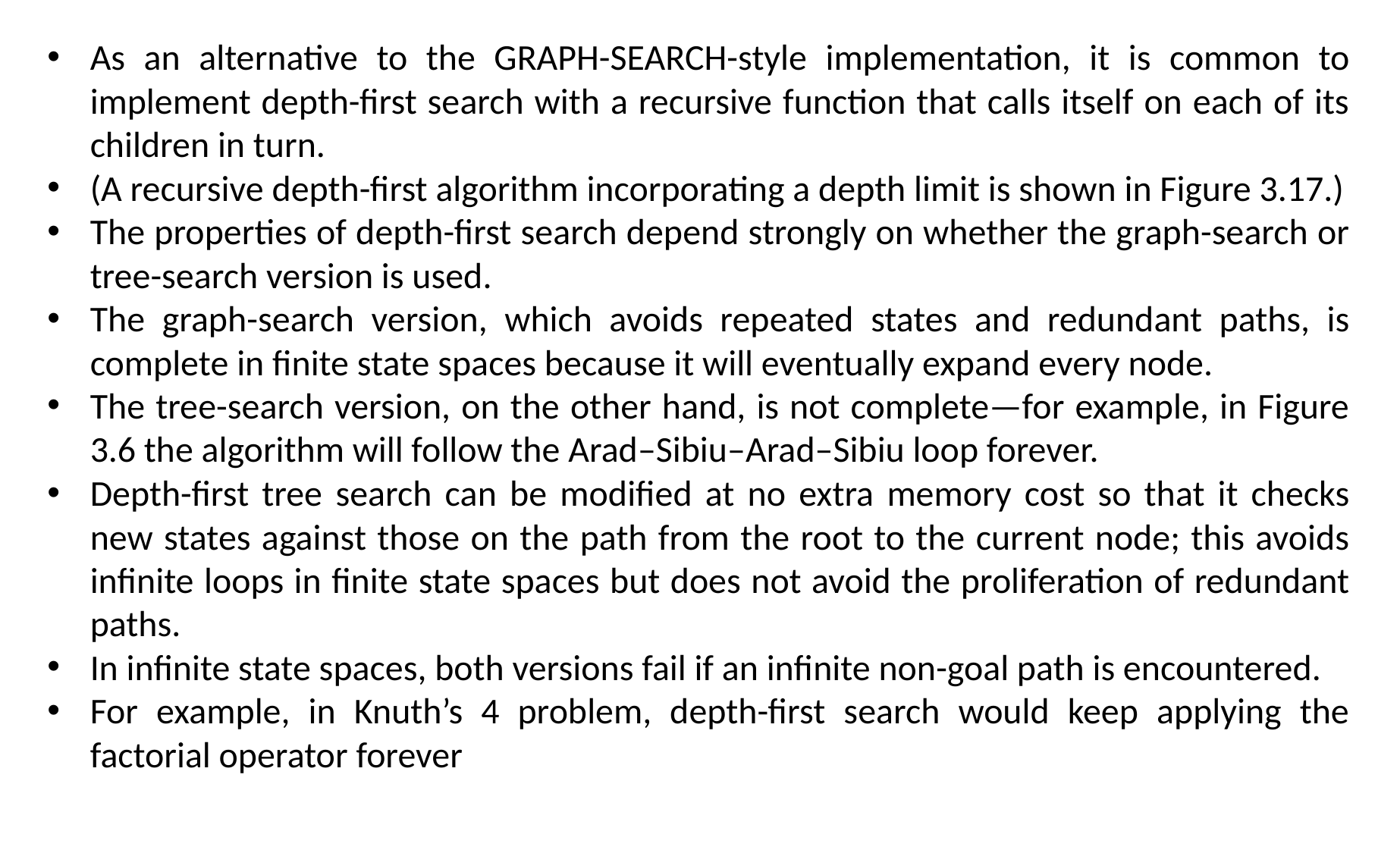

As an alternative to the GRAPH-SEARCH-style implementation, it is common to implement depth-first search with a recursive function that calls itself on each of its children in turn.
(A recursive depth-first algorithm incorporating a depth limit is shown in Figure 3.17.)
The properties of depth-first search depend strongly on whether the graph-search or tree-search version is used.
The graph-search version, which avoids repeated states and redundant paths, is complete in finite state spaces because it will eventually expand every node.
The tree-search version, on the other hand, is not complete—for example, in Figure 3.6 the algorithm will follow the Arad–Sibiu–Arad–Sibiu loop forever.
Depth-first tree search can be modified at no extra memory cost so that it checks new states against those on the path from the root to the current node; this avoids infinite loops in finite state spaces but does not avoid the proliferation of redundant paths.
In infinite state spaces, both versions fail if an infinite non-goal path is encountered.
For example, in Knuth’s 4 problem, depth-first search would keep applying the factorial operator forever